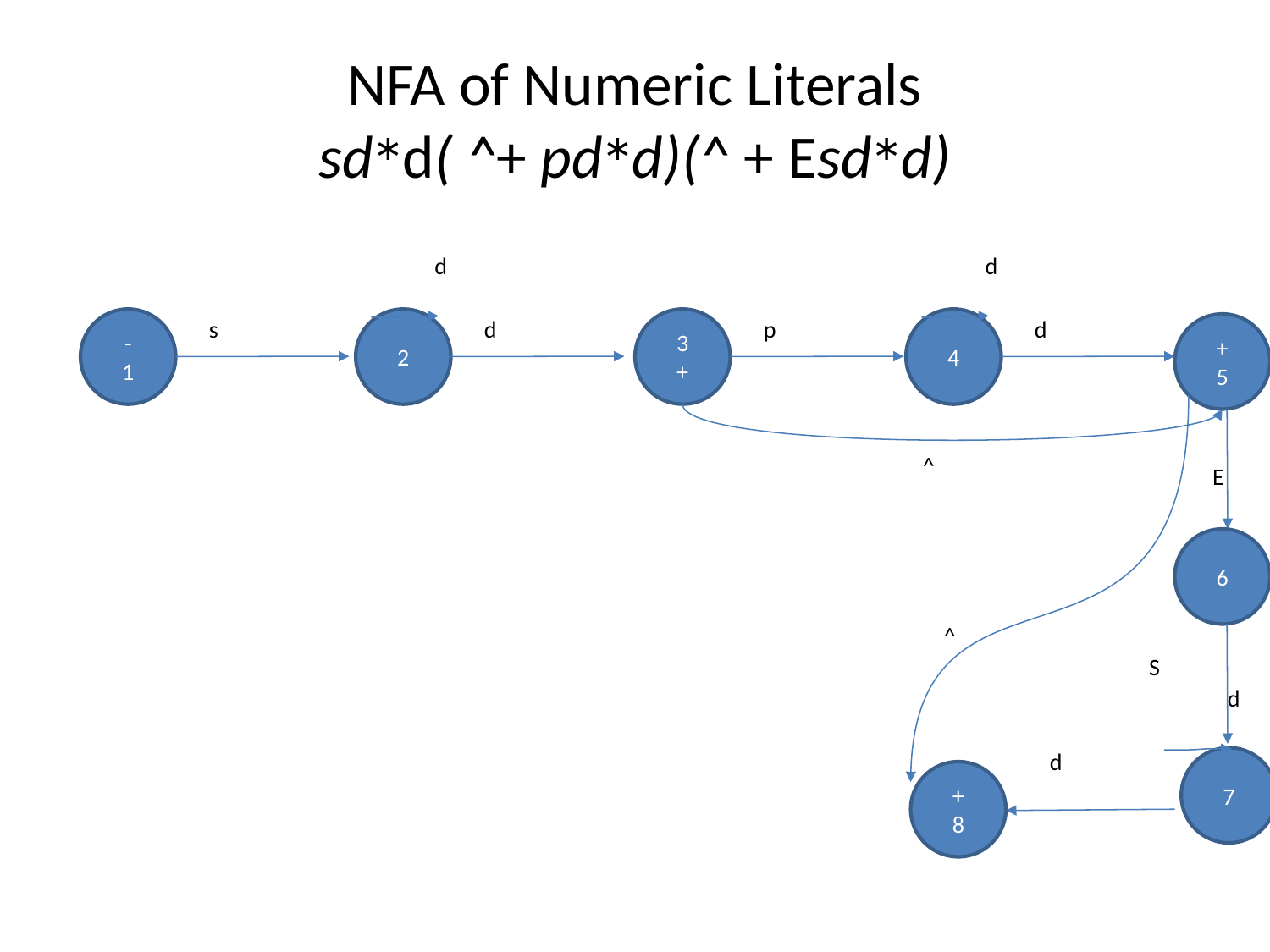

# NFA of Numeric Literals sd∗d( ^+ pd∗d)(^ + Esd∗d)

d
d
s
d
p
d
-
1
2
3
+
4
+
5
^
E
6
^
S
d
d
7
+
8